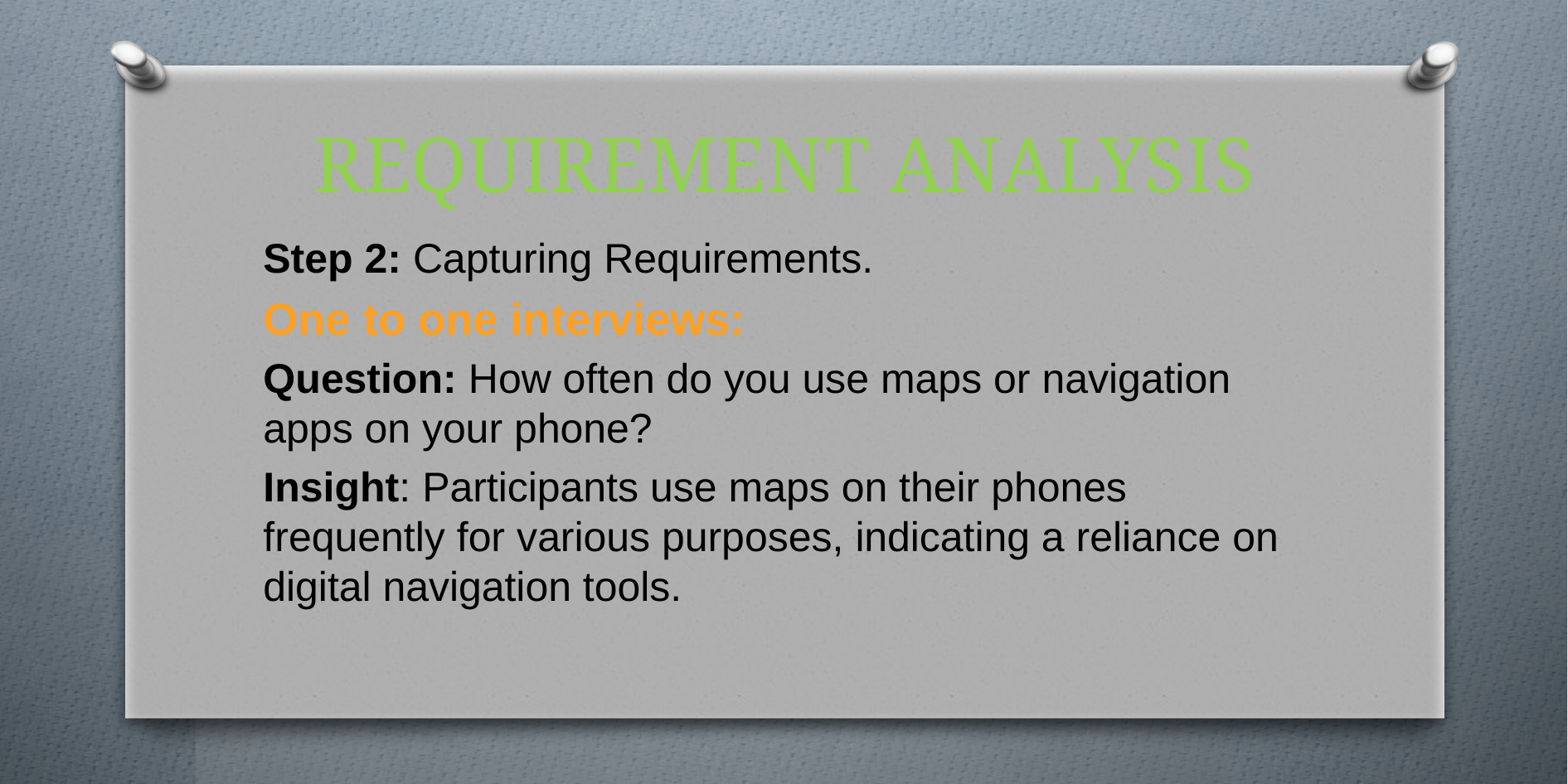

# REQUIREMENT ANALYSIS
Step 2: Capturing Requirements.
One to one interviews:
Question: How often do you use maps or navigation apps on your phone?
Insight: Participants use maps on their phones frequently for various purposes, indicating a reliance on digital navigation tools.